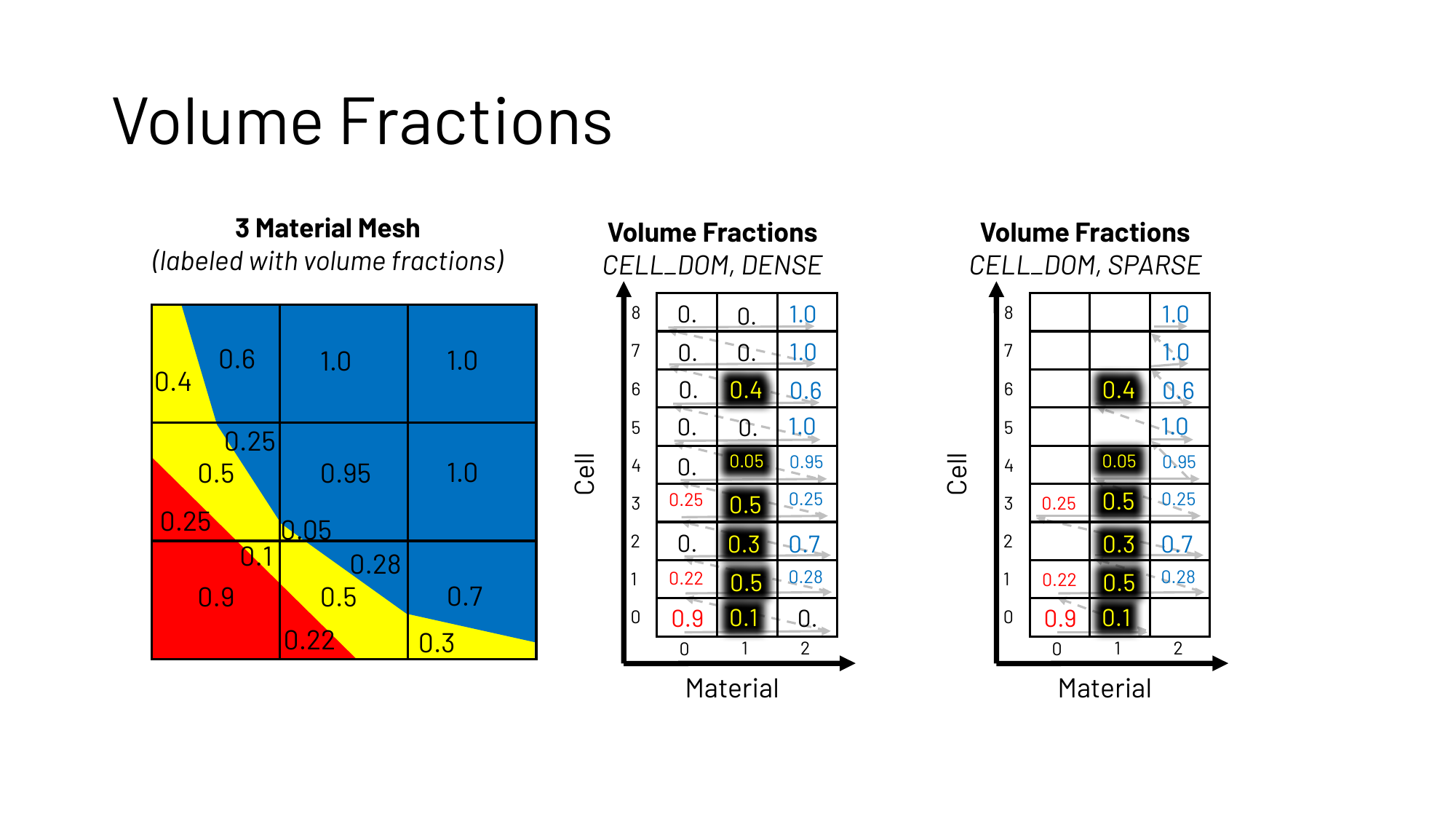

# Volume Fractions
3 Material Mesh
(labeled with volume fractions)
Volume Fractions
CELL_DOM, DENSE

8
7
6

5
Cell
4
3

2
1
0
1
2
0
Material
1.0
1.0
0.4
0.6
1.0
0.05
0.95
0.25
0.25
0.5
0.3
0.7
0.28
0.22
0.5
0.1
0.9
Volume Fractions
CELL_DOM, SPARSE

8
7
6

5
Cell
4
3

2
1
0
1
2
0
Material
1.0
1.0
0.4
0.6
1.0
0.05
0.95
0.5
0.25
0.25
0.3
0.7
0.28
0.5
0.22
0.1
0.9
0.
0.

0.6
1.0
1.0
0.4
0.25
1.0
0.5
0.95
0.25
0.05
0.1
0.28
0.7
0.9
0.5
0.22
0.3
0.
0.
0.
0.
0.
0.
0.
0.